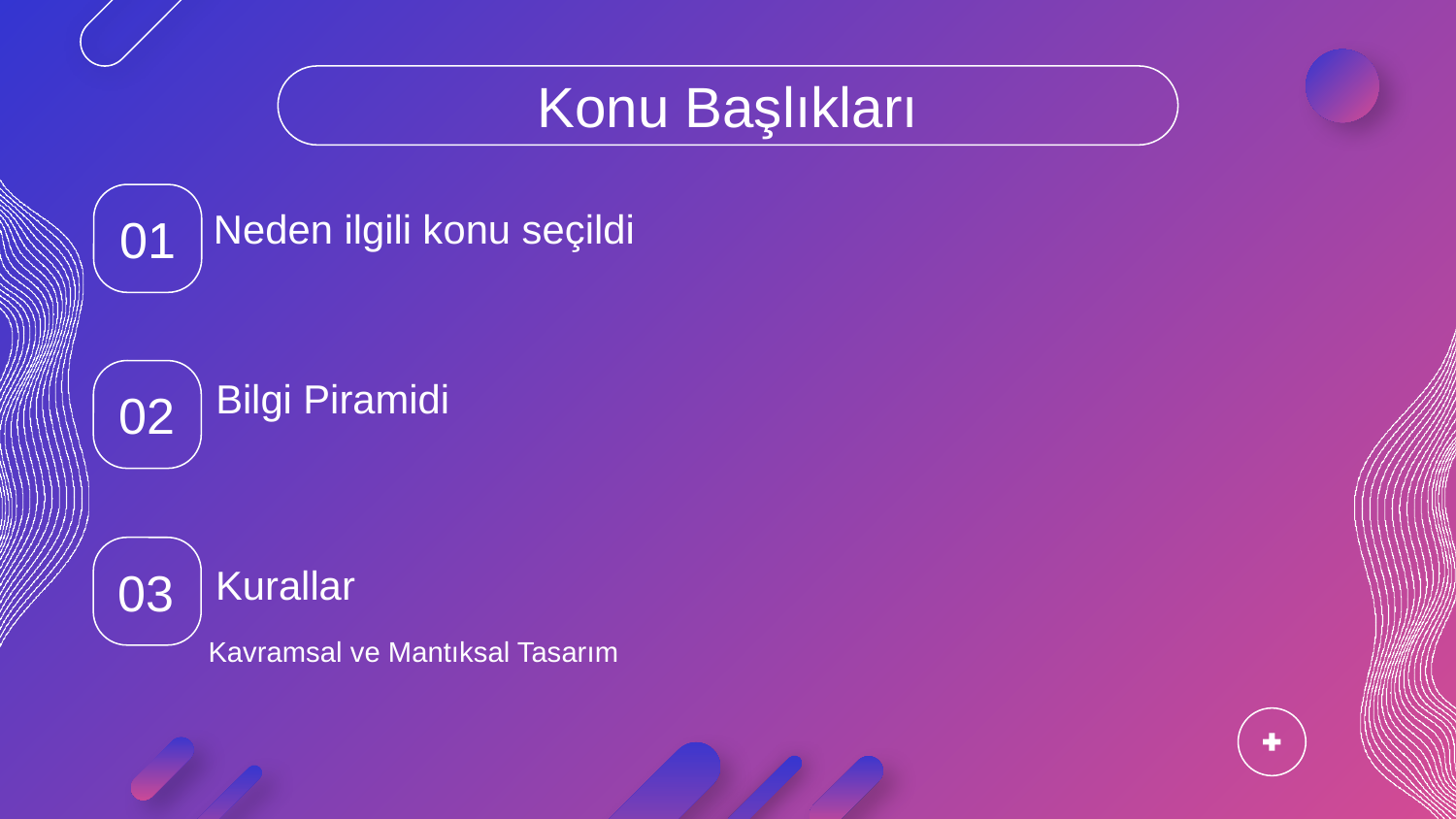

Konu Başlıkları

# 01
Neden ilgili konu seçildi

04
PK ve FK

02
Bilgi Piramidi

05
Veri tabanı ve sorgular

03
Kurallar

06
Ekipteki kişilerin görevleri
Kavramsal ve Mantıksal Tasarım